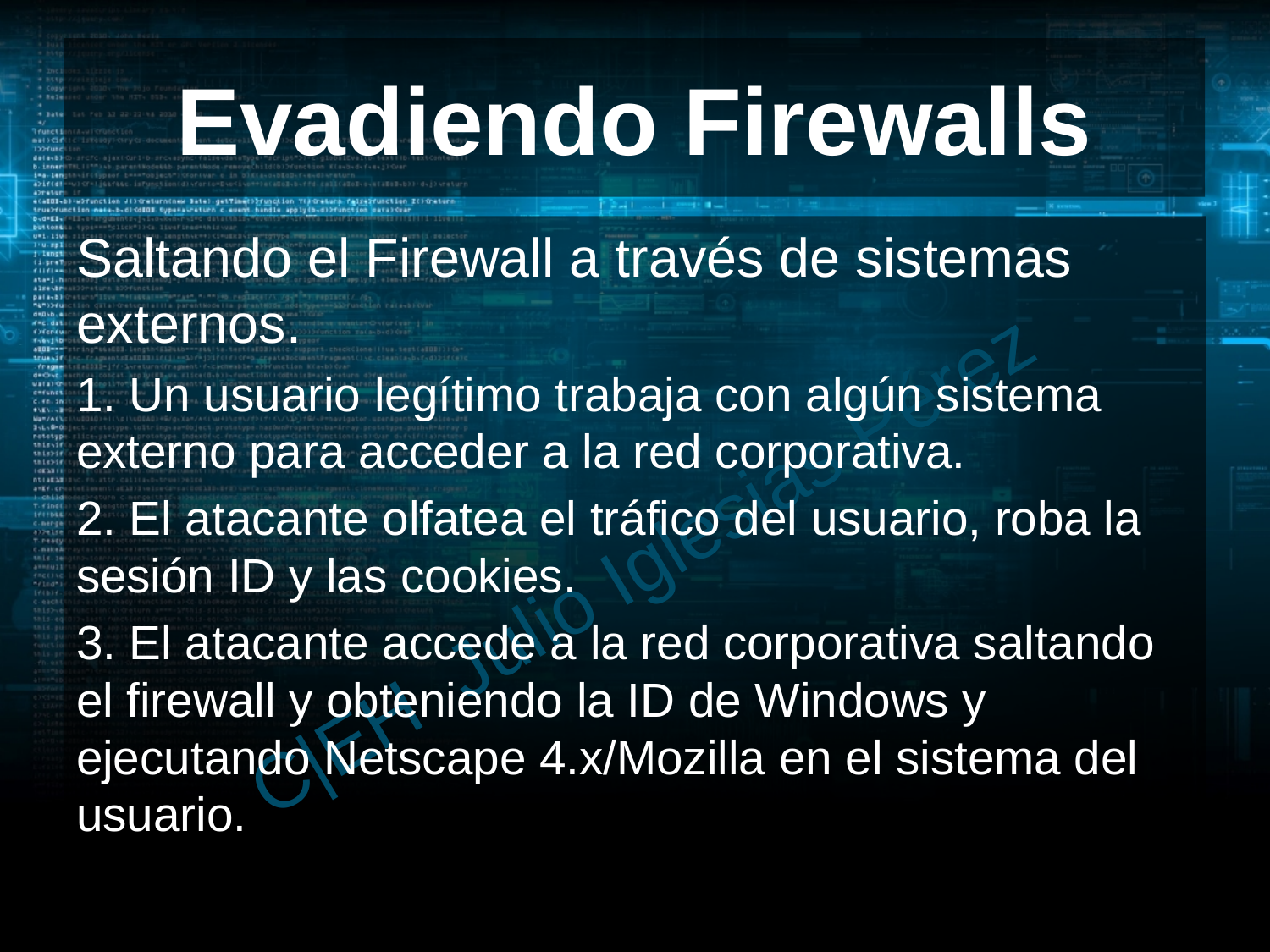

# Evadiendo Firewalls
Saltando el Firewall a través de sistemas externos.
1. Un usuario legítimo trabaja con algún sistema externo para acceder a la red corporativa.
2. El atacante olfatea el tráfico del usuario, roba la sesión ID y las cookies.
3. El atacante accede a la red corporativa saltando el firewall y obteniendo la ID de Windows y ejecutando Netscape 4.x/Mozilla en el sistema del usuario.
C|EH  Julio Iglesias Pérez